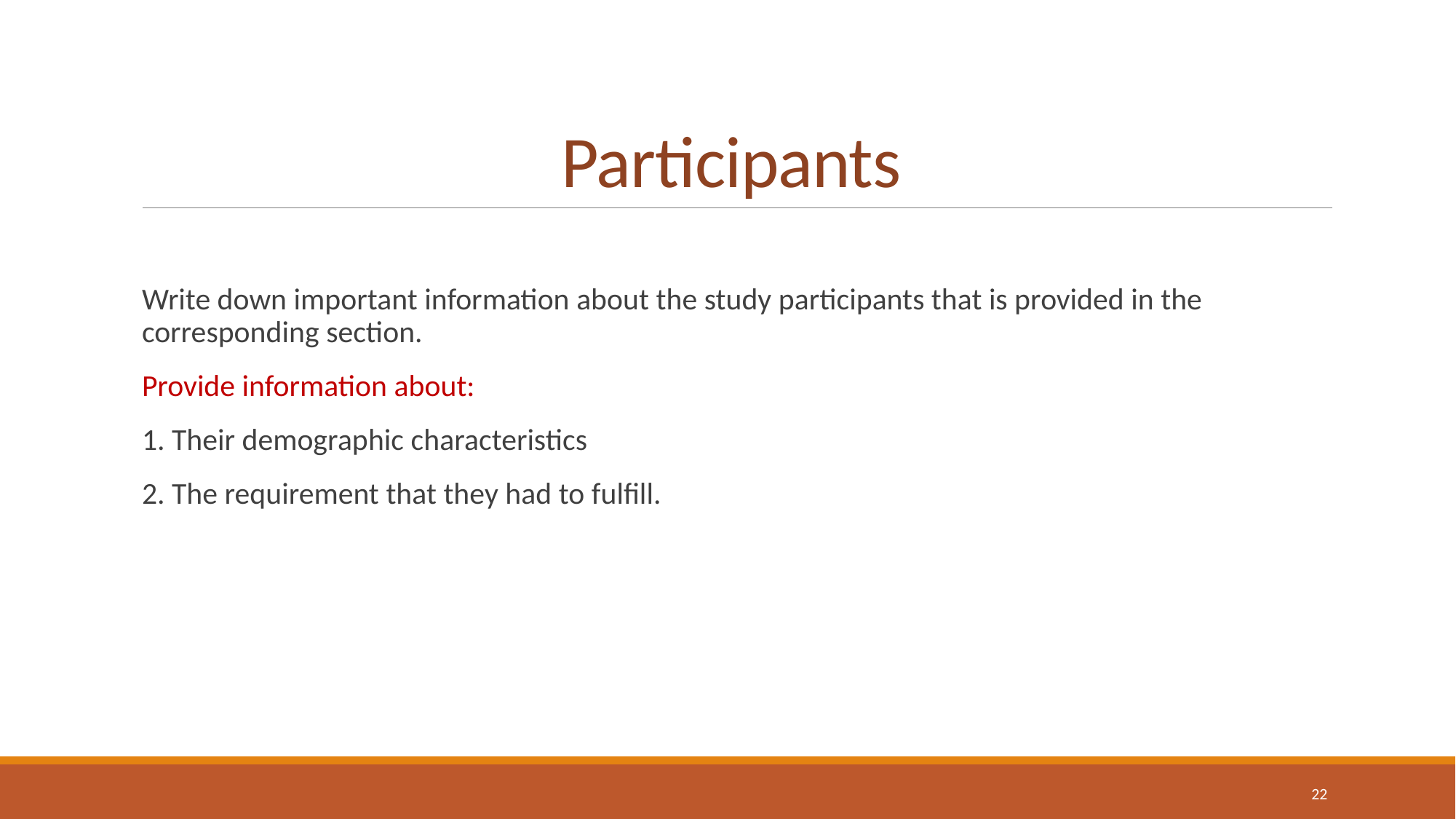

# Participants

Write down important information about the study participants that is provided in the corresponding section.
Provide information about:
1. Their demographic characteristics
2. The requirement that they had to fulfill.
22